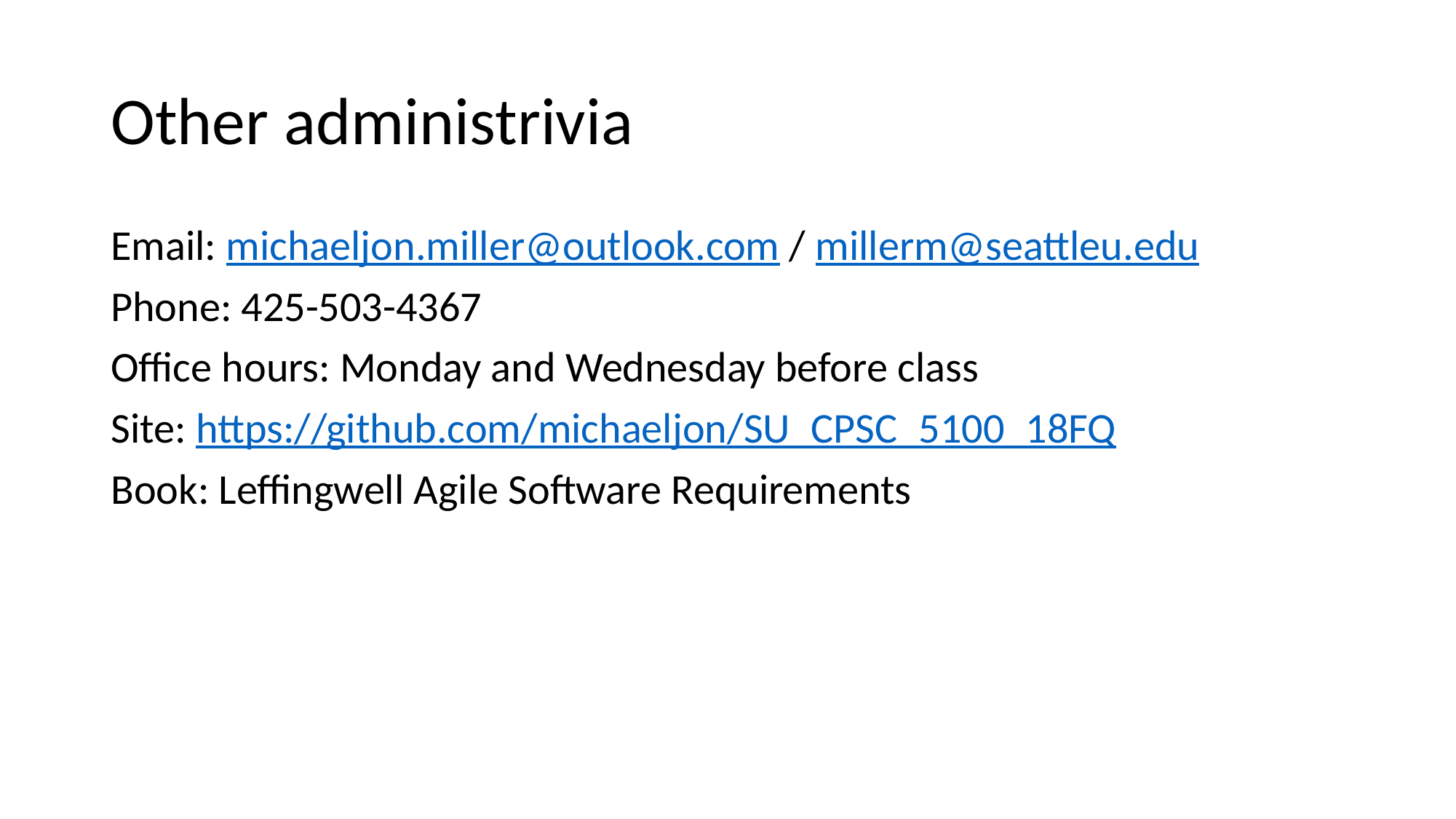

# Other administrivia
Email: michaeljon.miller@outlook.com / millerm@seattleu.edu
Phone: 425-503-4367
Office hours: Monday and Wednesday before class
Site: https://github.com/michaeljon/SU_CPSC_5100_18FQ
Book: Leffingwell Agile Software Requirements